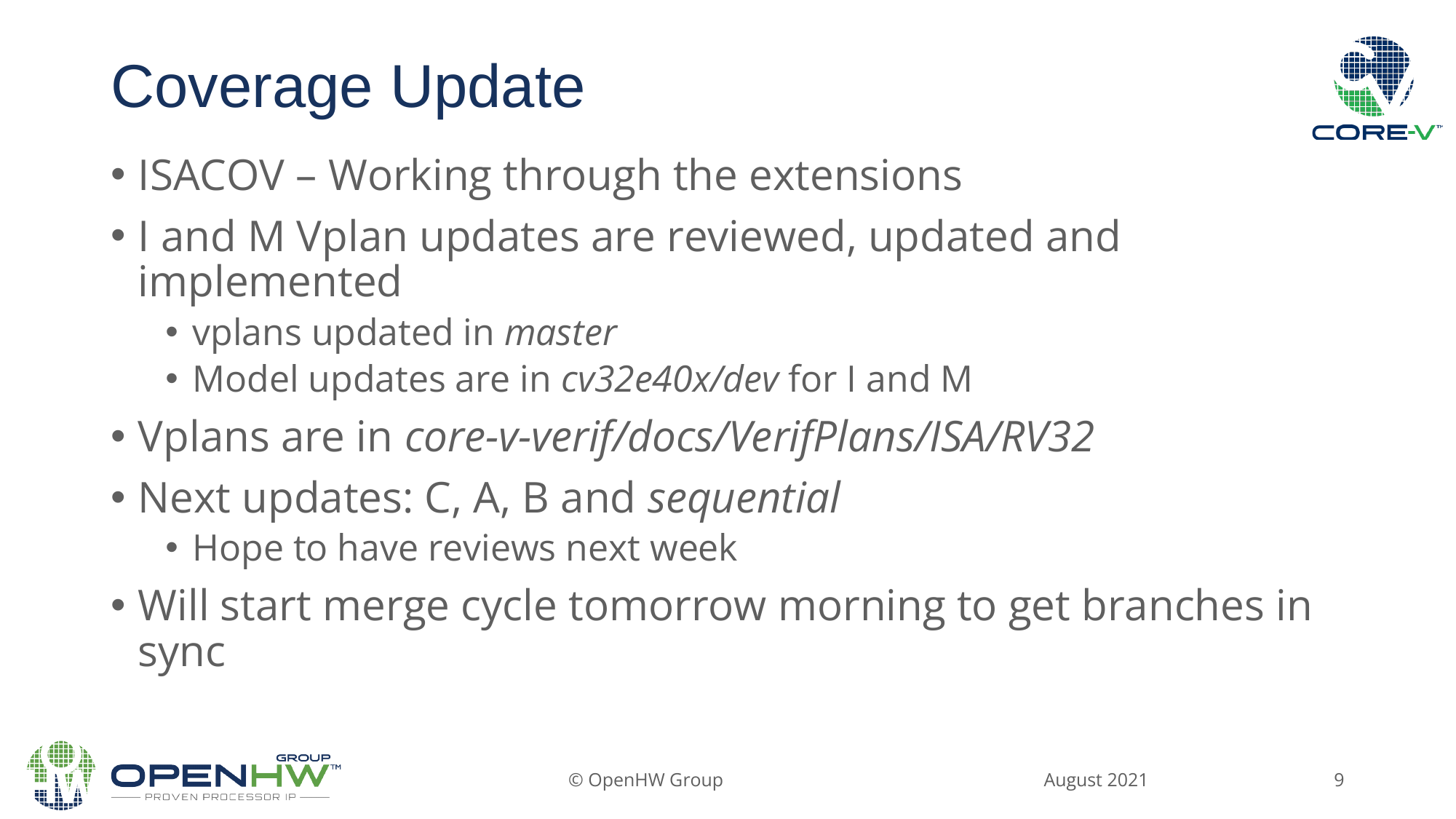

# Coverage Update
ISACOV – Working through the extensions
I and M Vplan updates are reviewed, updated and implemented
vplans updated in master
Model updates are in cv32e40x/dev for I and M
Vplans are in core-v-verif/docs/VerifPlans/ISA/RV32
Next updates: C, A, B and sequential
Hope to have reviews next week
Will start merge cycle tomorrow morning to get branches in sync

August 2021
© OpenHW Group
9